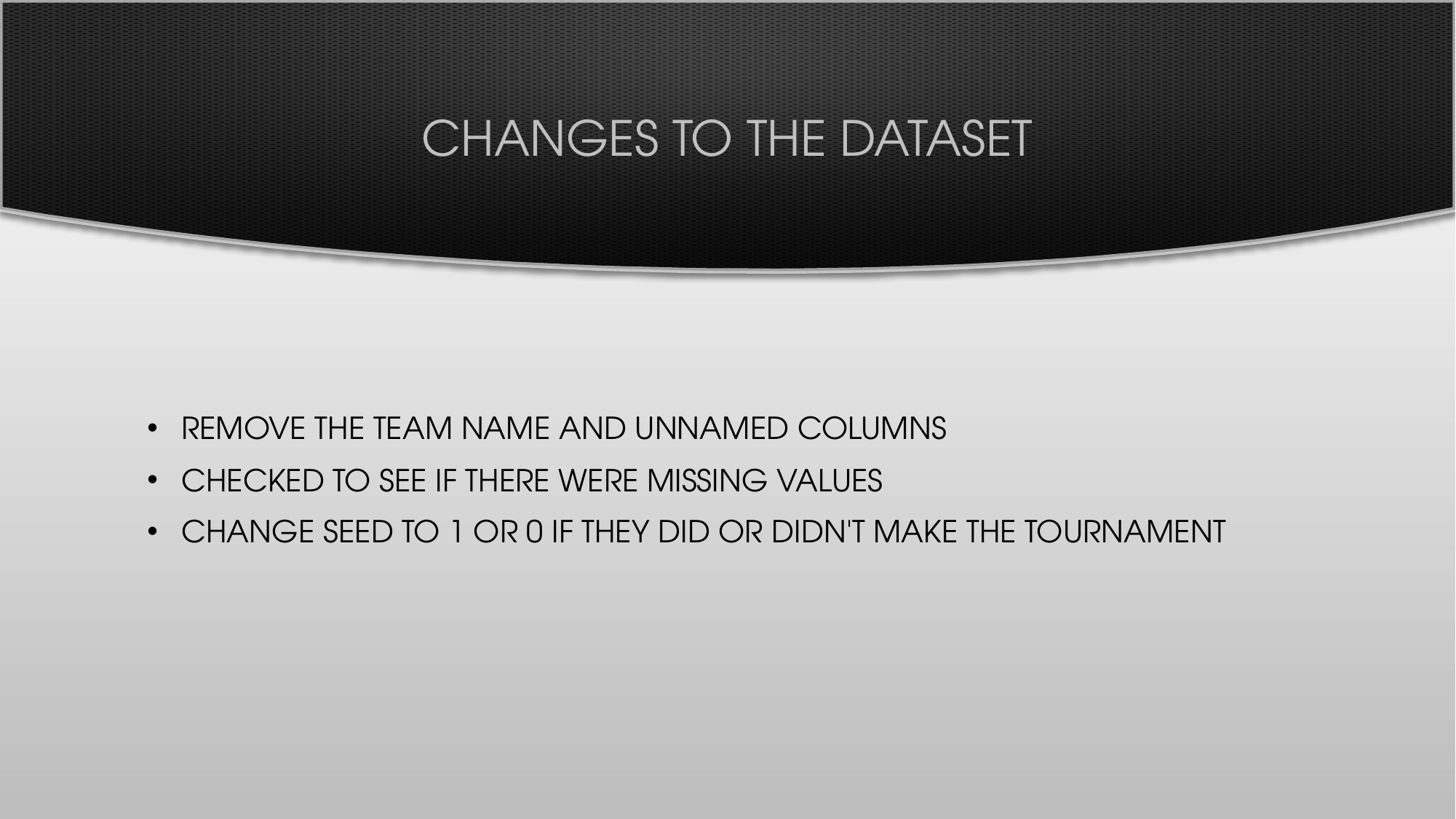

# Changes to The dataset
Remove the team name and unnamed columns
Checked to see if there were missing values
Change seed to 1 or 0 if they did or didn't make the tournament